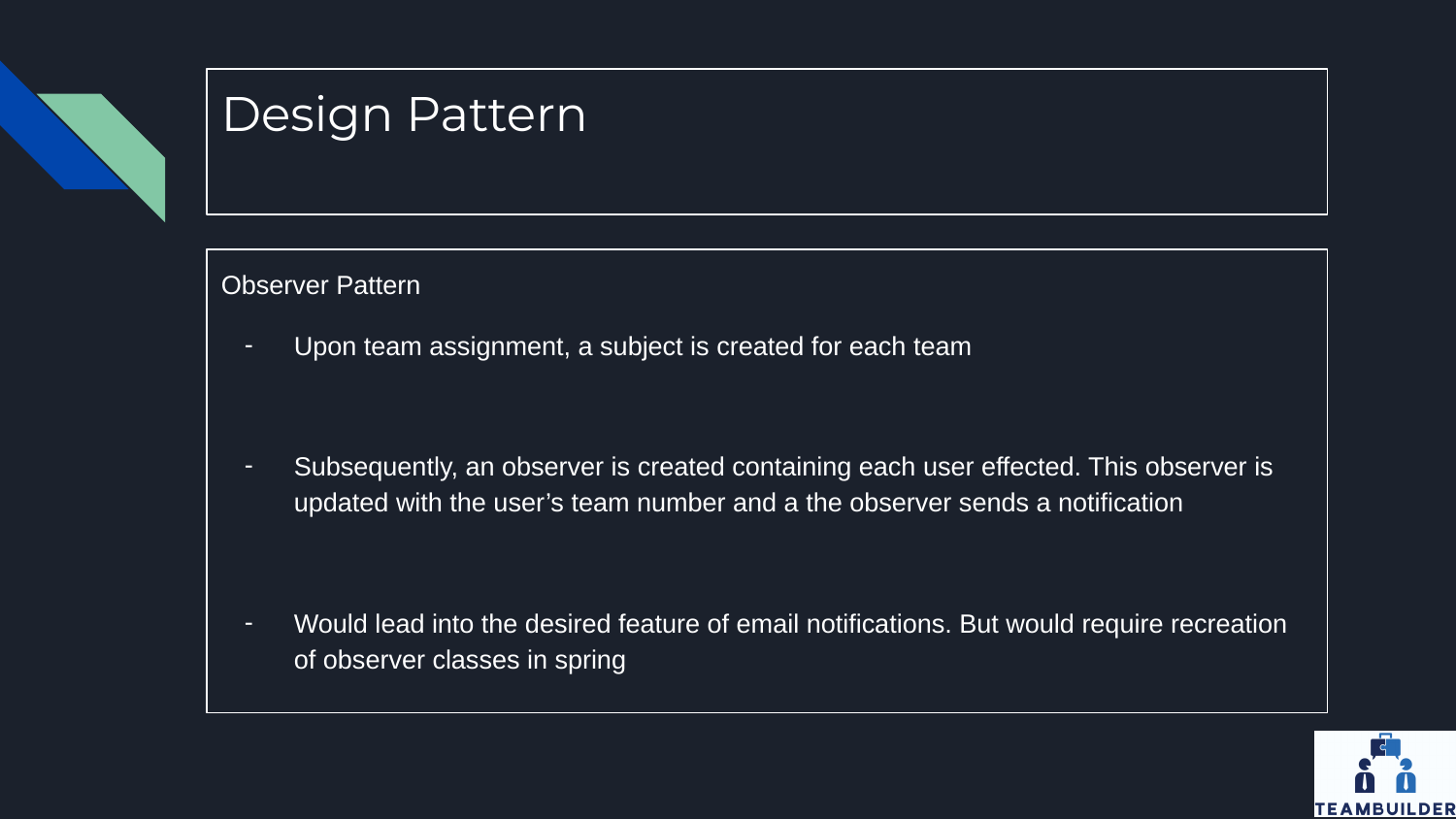

# Design Pattern
Observer Pattern
Upon team assignment, a subject is created for each team

Subsequently, an observer is created containing each user effected. This observer is updated with the user’s team number and a the observer sends a notification

Would lead into the desired feature of email notifications. But would require recreation of observer classes in spring